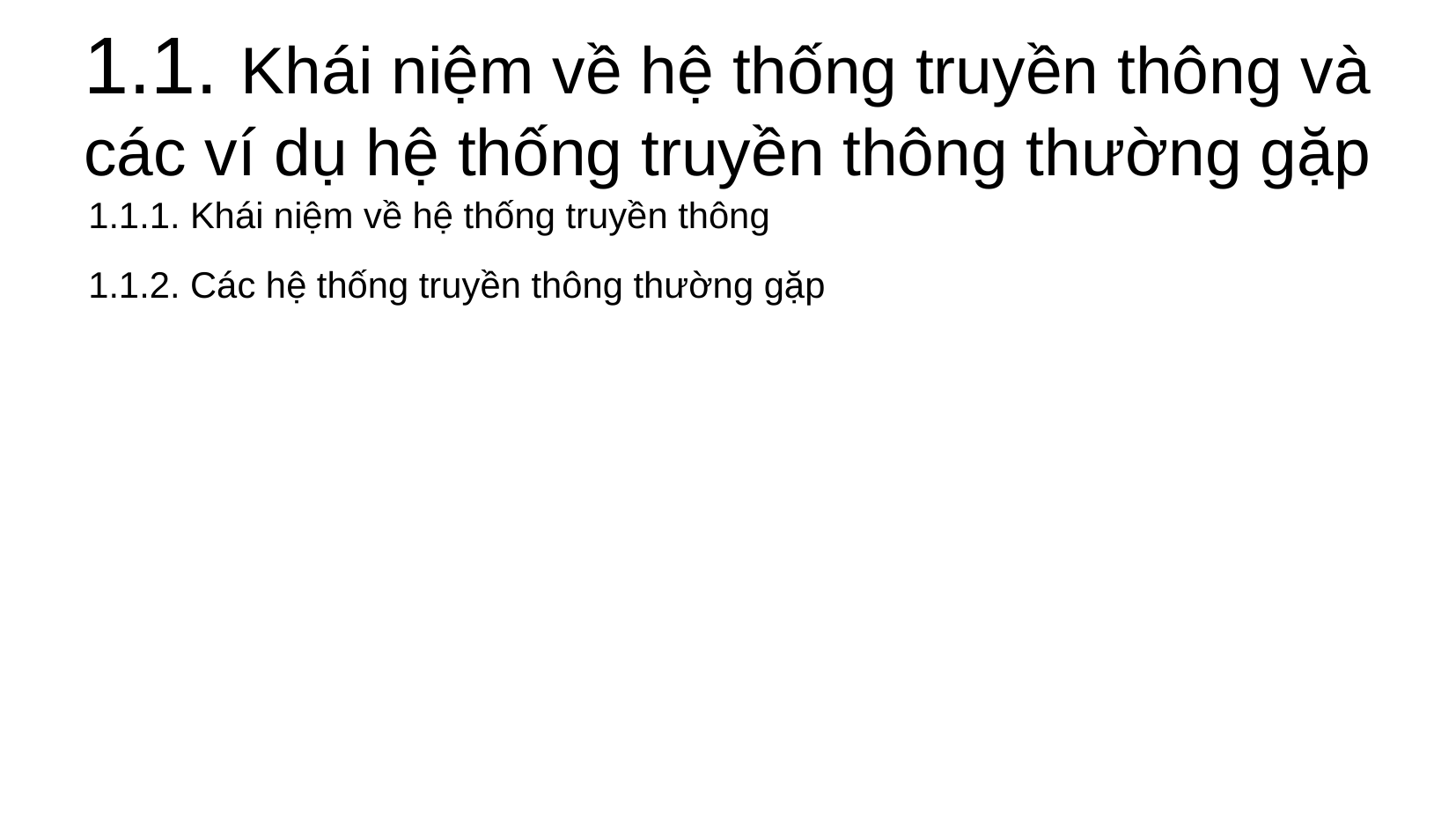

1.1.1. Khái niệm về hệ thống truyền thông
1.1.2. Các hệ thống truyền thông thường gặp
1.1. Khái niệm về hệ thống truyền thông và các ví dụ hệ thống truyền thông thường gặp